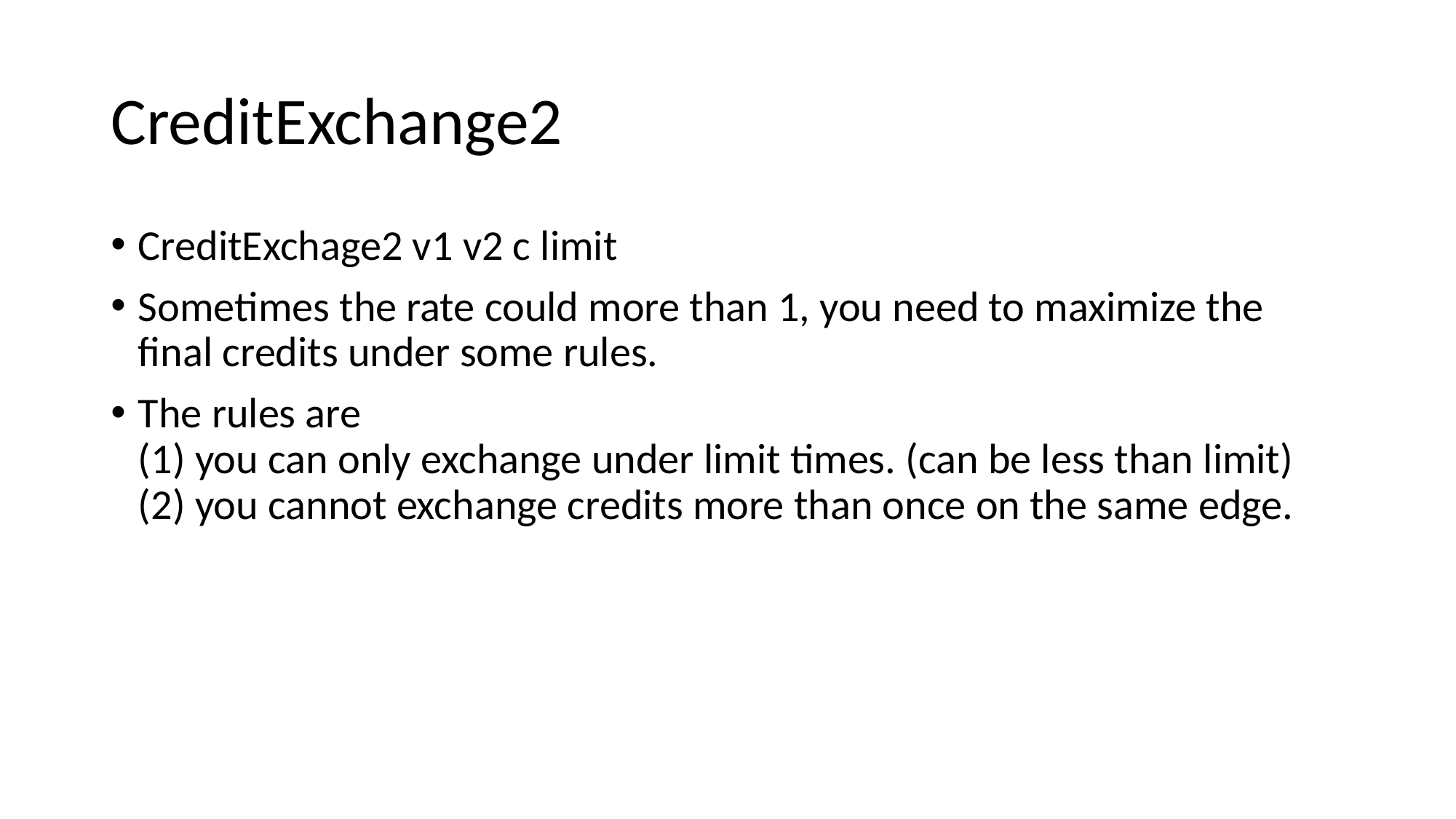

# CreditExchange2
CreditExchage2 v1 v2 c limit
Sometimes the rate could more than 1, you need to maximize the final credits under some rules.
The rules are
(1) you can only exchange under limit times. (can be less than limit)
(2) you cannot exchange credits more than once on the same edge.